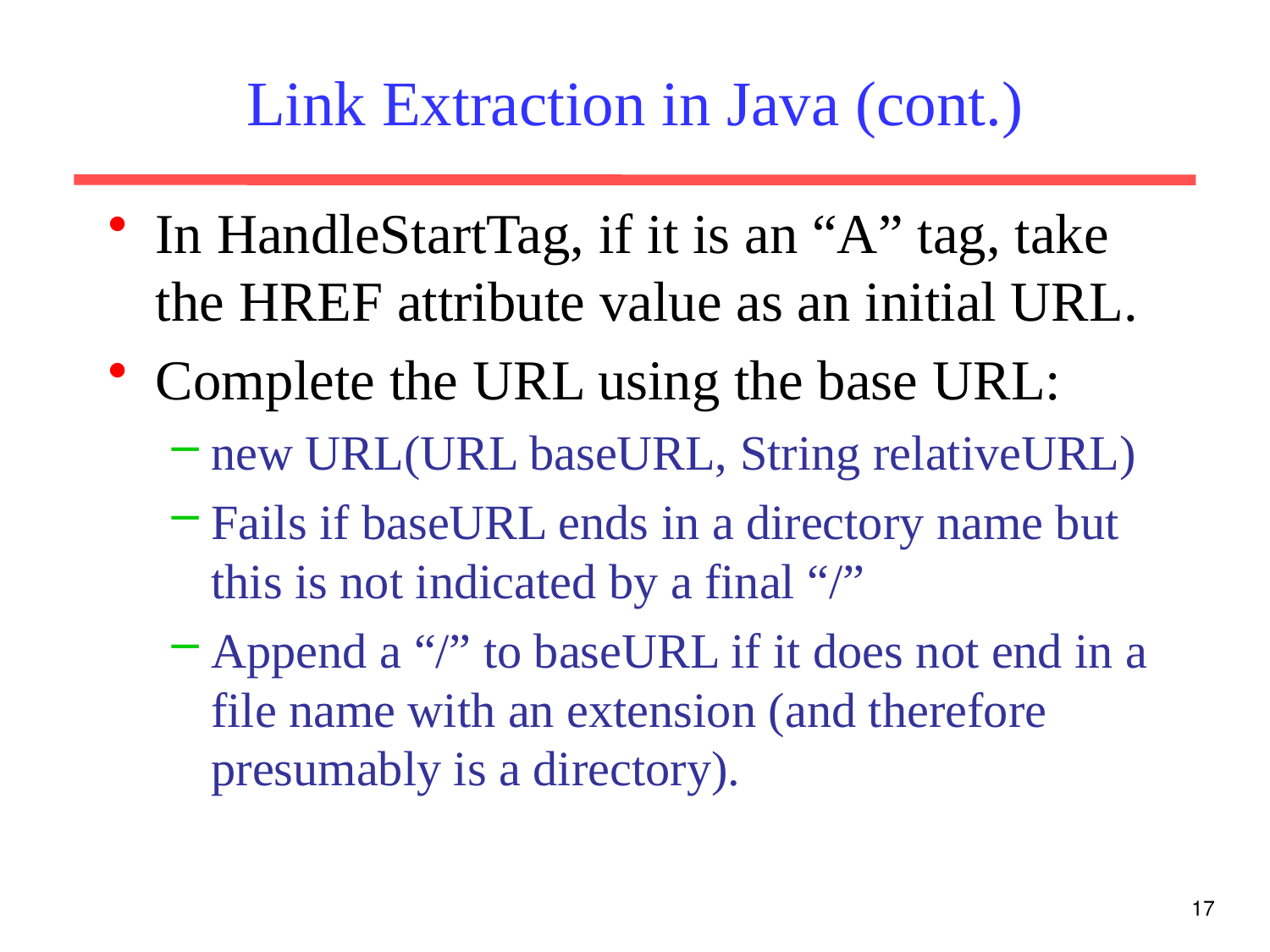

# Link Extraction in Java (cont.)
In HandleStartTag, if it is an “A” tag, take the HREF attribute value as an initial URL.
Complete the URL using the base URL:
new URL(URL baseURL, String relativeURL)
Fails if baseURL ends in a directory name but this is not indicated by a final “/”
Append a “/” to baseURL if it does not end in a file name with an extension (and therefore presumably is a directory).

17